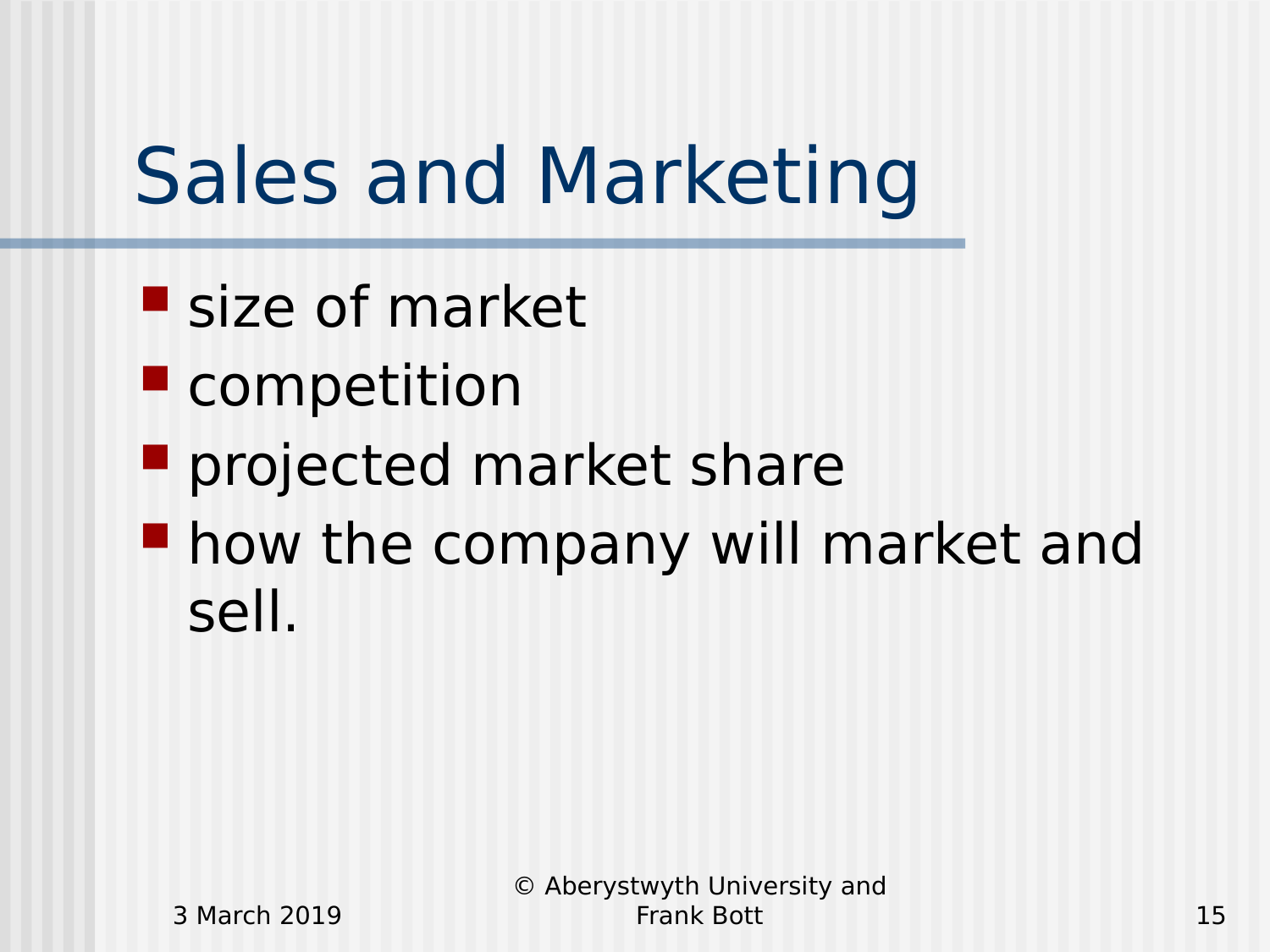

# Sales and Marketing
size of market
competition
projected market share
how the company will market and sell.
3 March 2019
© Aberystwyth University and Frank Bott
15